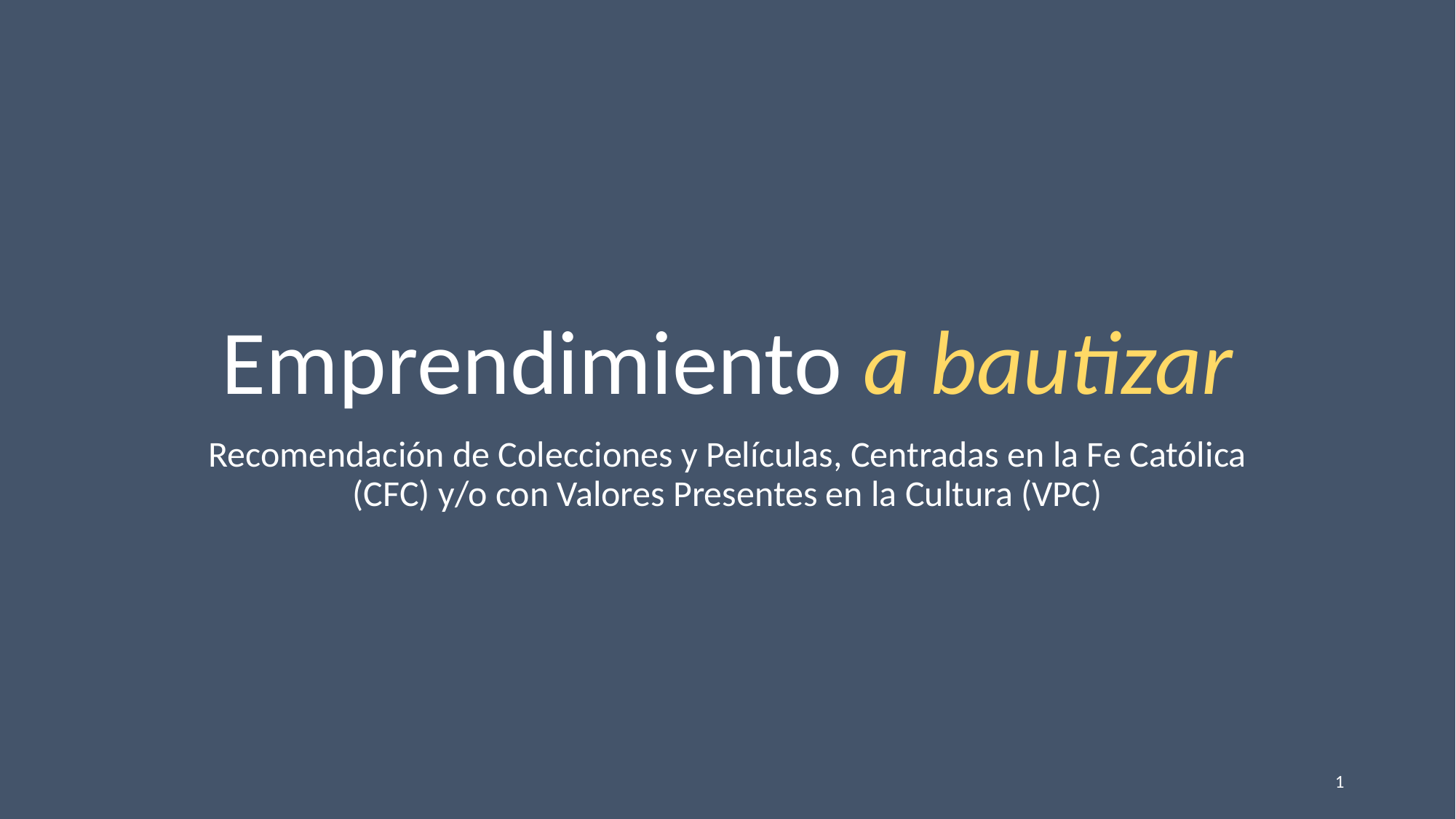

# Emprendimiento a bautizar
Recomendación de Colecciones y Películas, Centradas en la Fe Católica (CFC) y/o con Valores Presentes en la Cultura (VPC)
1